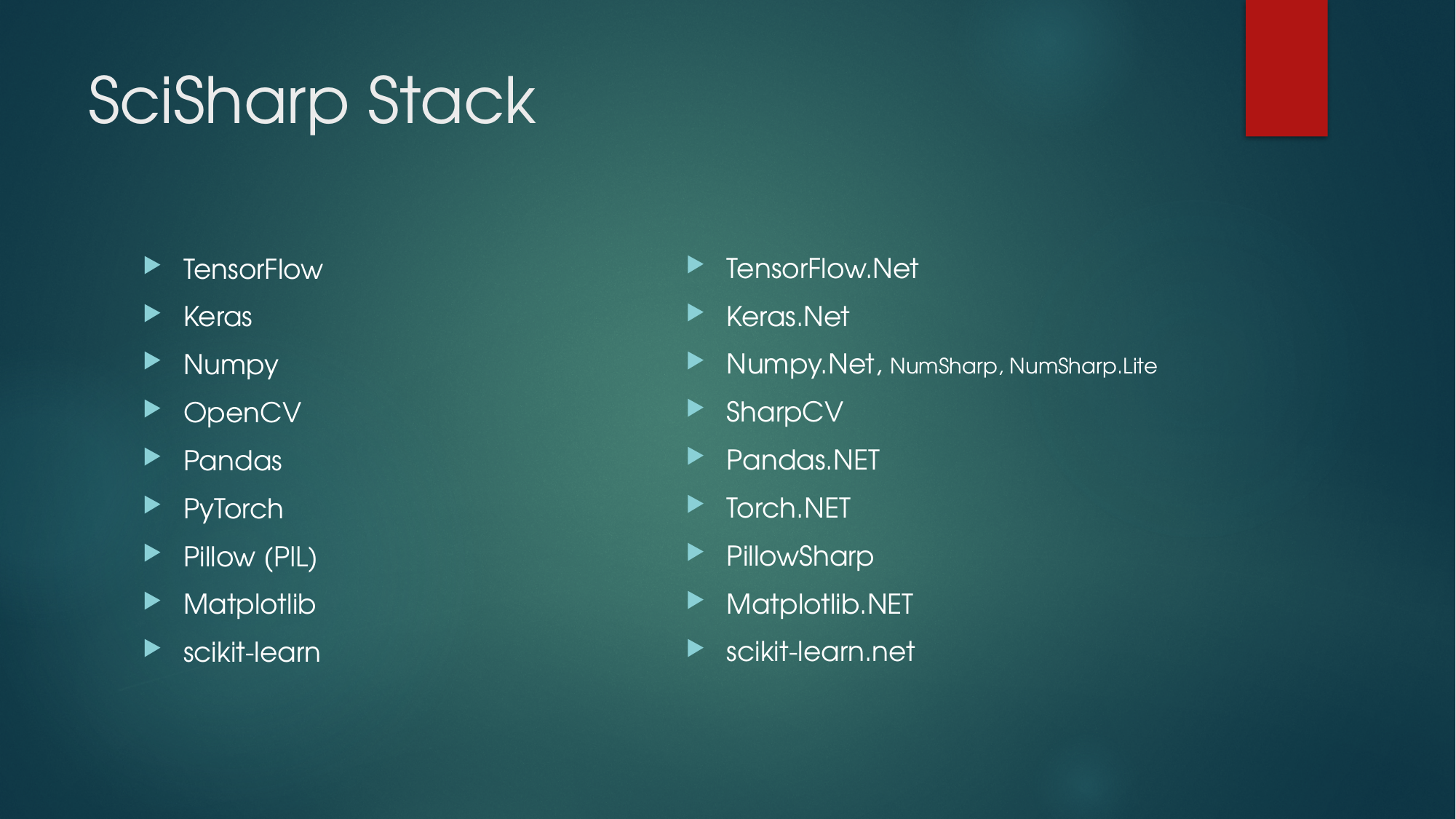

# SciSharp Stack
TensorFlow.Net
Keras.Net
Numpy.Net, NumSharp, NumSharp.Lite
SharpCV
Pandas.NET
Torch.NET
PillowSharp
Matplotlib.NET
scikit-learn.net

TensorFlow
Keras
Numpy
OpenCV
Pandas
PyTorch
Pillow (PIL)
Matplotlib
scikit-learn